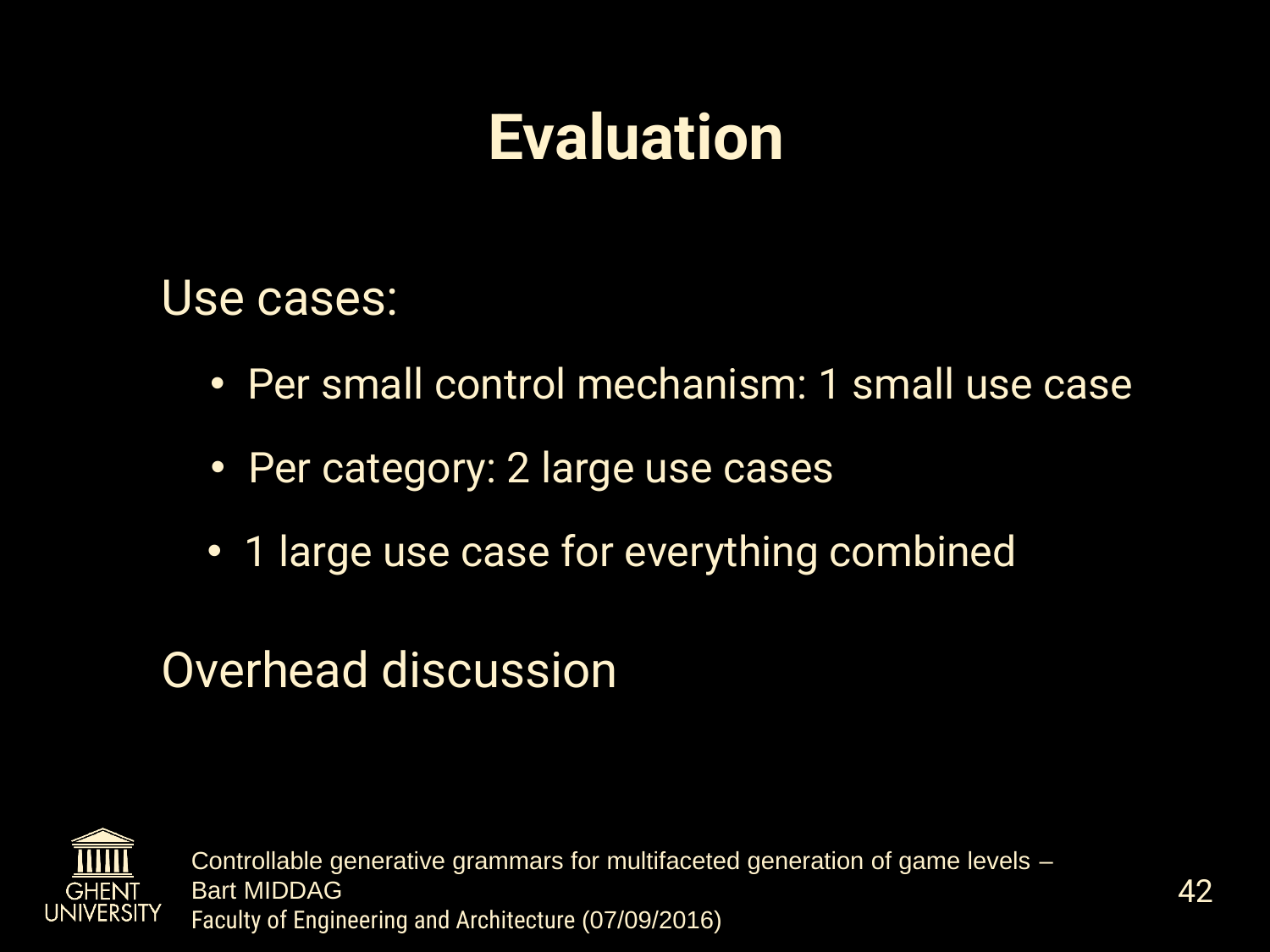

# Evaluation
Use cases:
Per small control mechanism: 1 small use case
Per category: 2 large use cases
1 large use case for everything combined
Overhead discussion
42